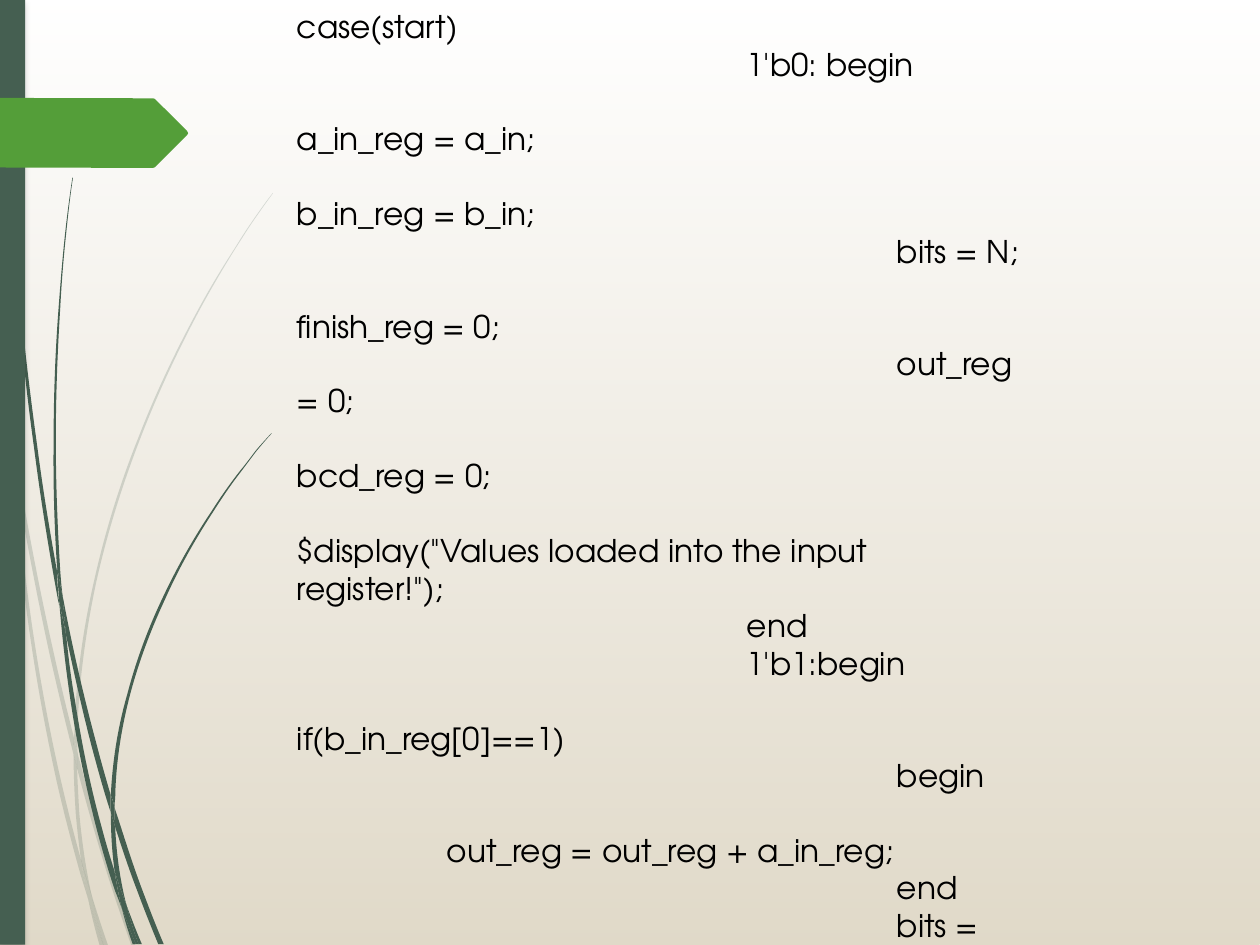

case(start)
			1'b0: begin
				a_in_reg = a_in;
				b_in_reg = b_in;
				bits = N;
				finish_reg = 0;
				out_reg = 0;
				bcd_reg = 0;
				$display("Values loaded into the input register!");
			end
			1'b1:begin
				if(b_in_reg[0]==1)
				begin
					out_reg = out_reg + a_in_reg;
				end
				bits = bits - 1;
				a_in_reg = a_in_reg<<1;
				b_in_reg = b_in_reg>>1;
			end
			endcase